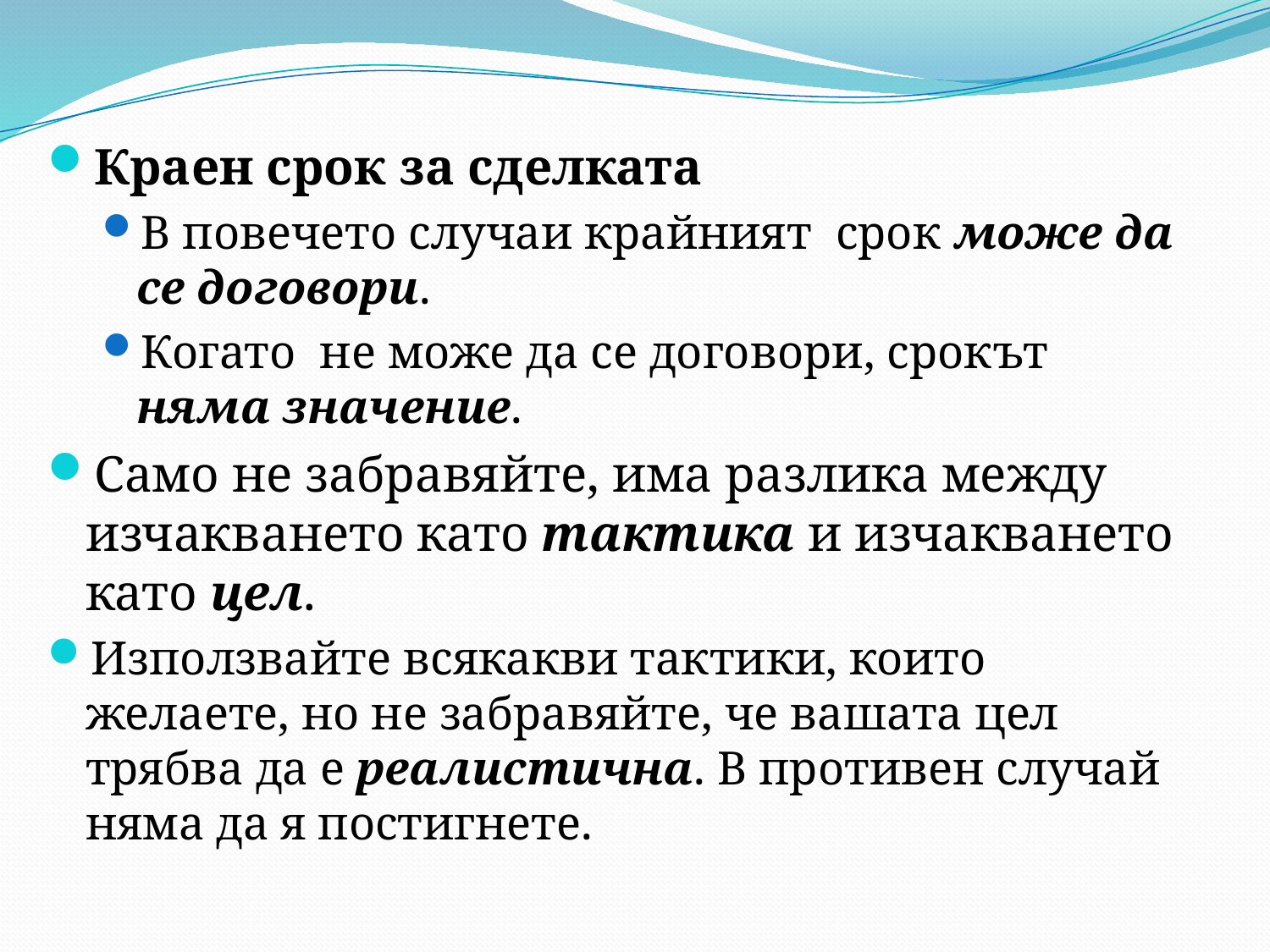

Краен срок за сделката
В повечето случаи крайният  срок може да се договори.
Когато  не може да се договори, срокът няма значение.
Само не забравяйте, има разлика между изчакването като тактика и изчакването като цел.
Използвайте всякакви тактики, които желаете, но не забравяйте, че вашата цел трябва да е реалистична. В противен случай няма да я постигнете.